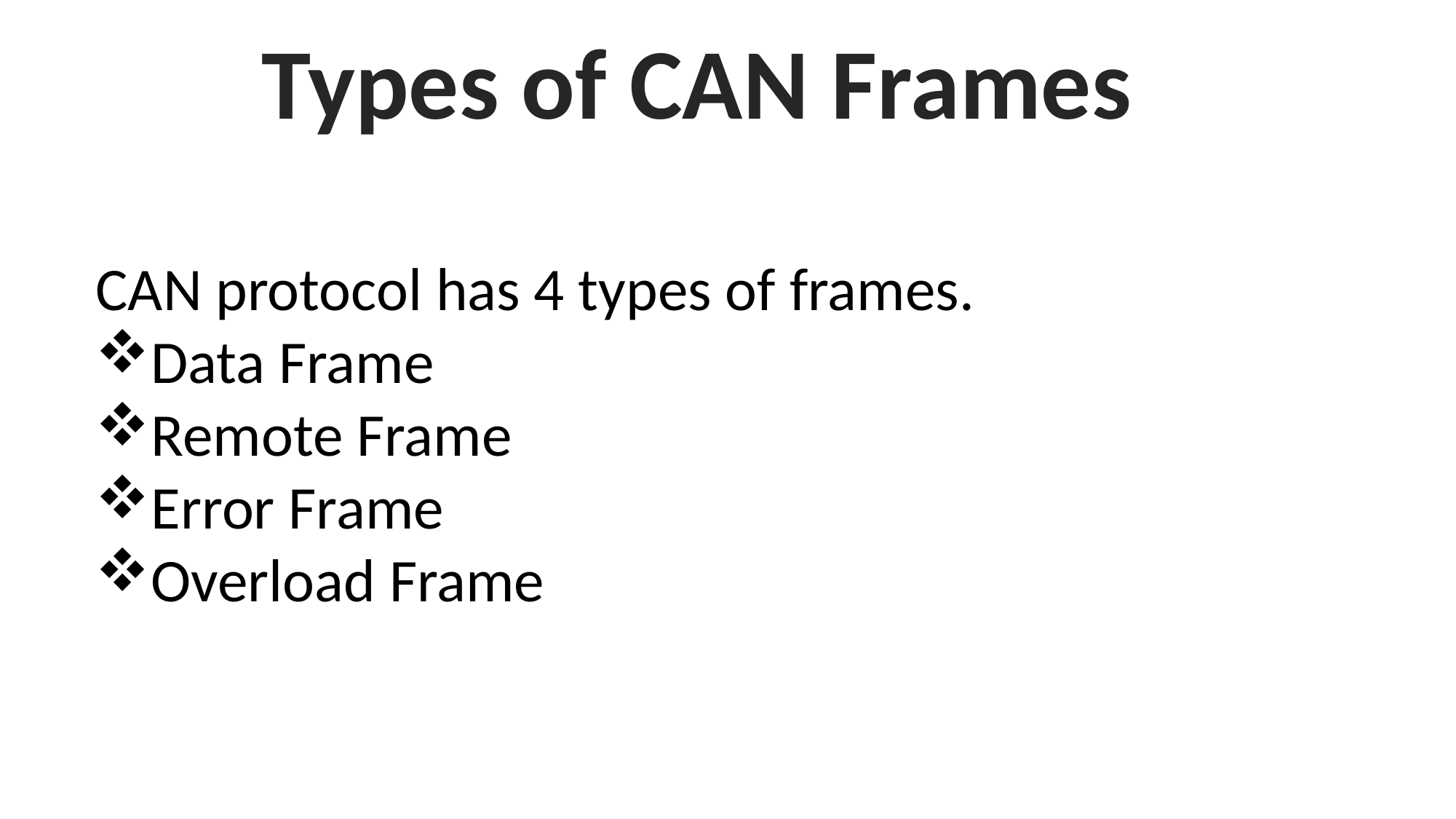

Types of CAN Frames
CAN protocol has 4 types of frames.
Data Frame
Remote Frame
Error Frame
Overload Frame